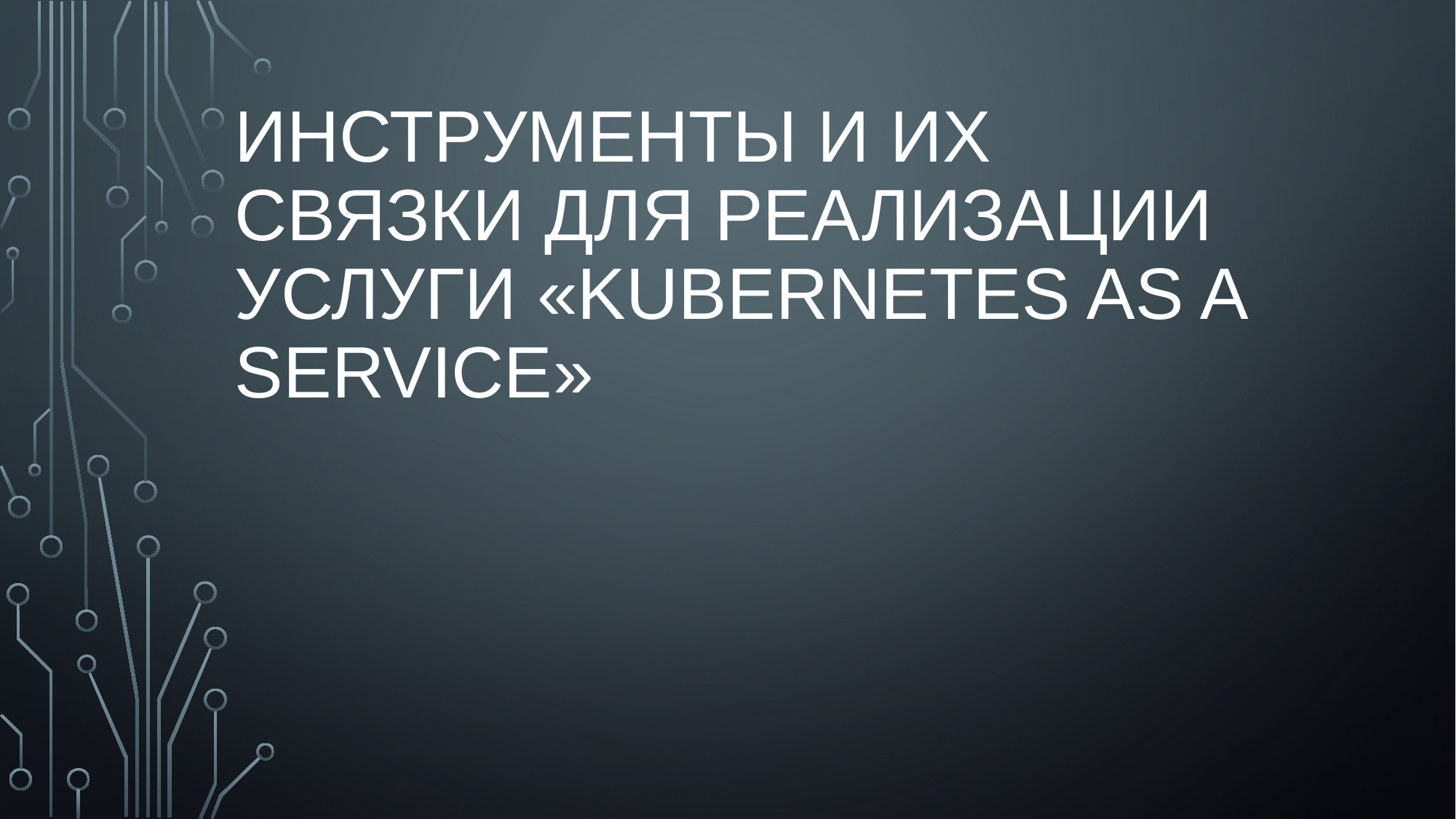

# Инструменты и их связки для реализации услуги «Kubernetes as a service»